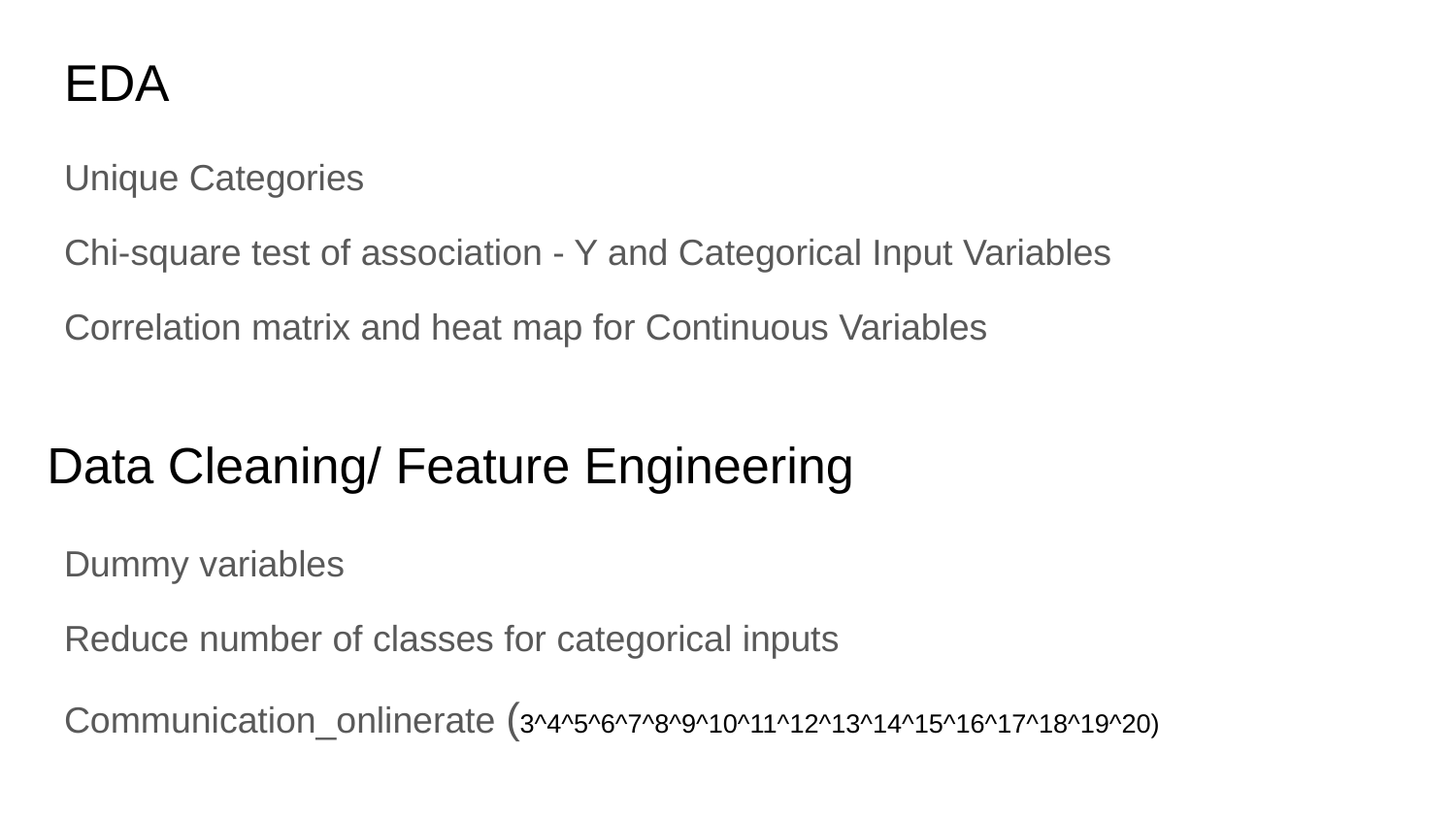

# EDA
Unique Categories
Chi-square test of association - Y and Categorical Input Variables
Correlation matrix and heat map for Continuous Variables

Data Cleaning/ Feature Engineering

Dummy variables
Reduce number of classes for categorical inputs
Communication_onlinerate (3^4^5^6^7^8^9^10^11^12^13^14^15^16^17^18^19^20)